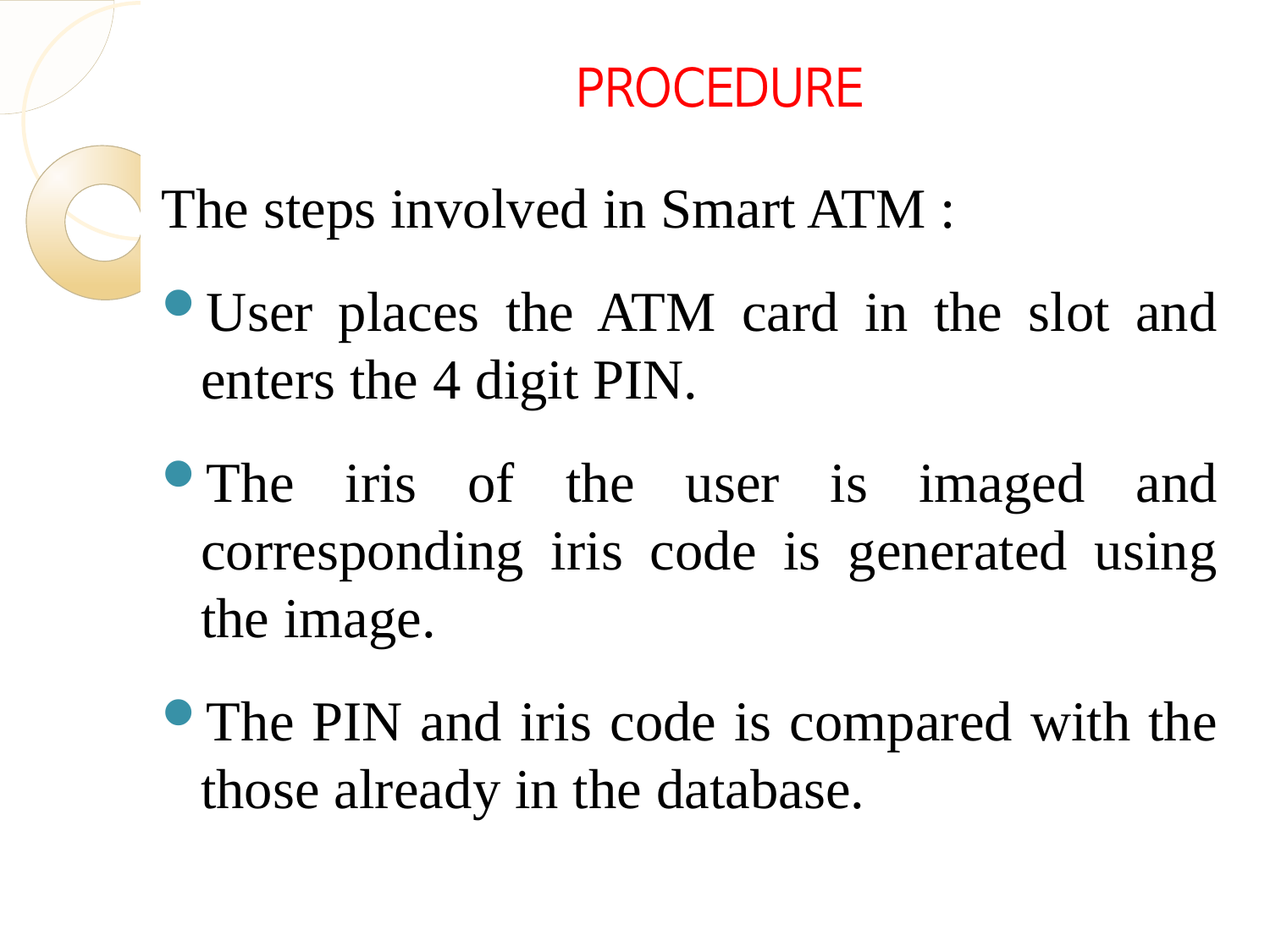

# PROCEDURE
The steps involved in Smart ATM :
User places the ATM card in the slot and enters the 4 digit PIN.
The iris of the user is imaged and corresponding iris code is generated using the image.
The PIN and iris code is compared with the those already in the database.